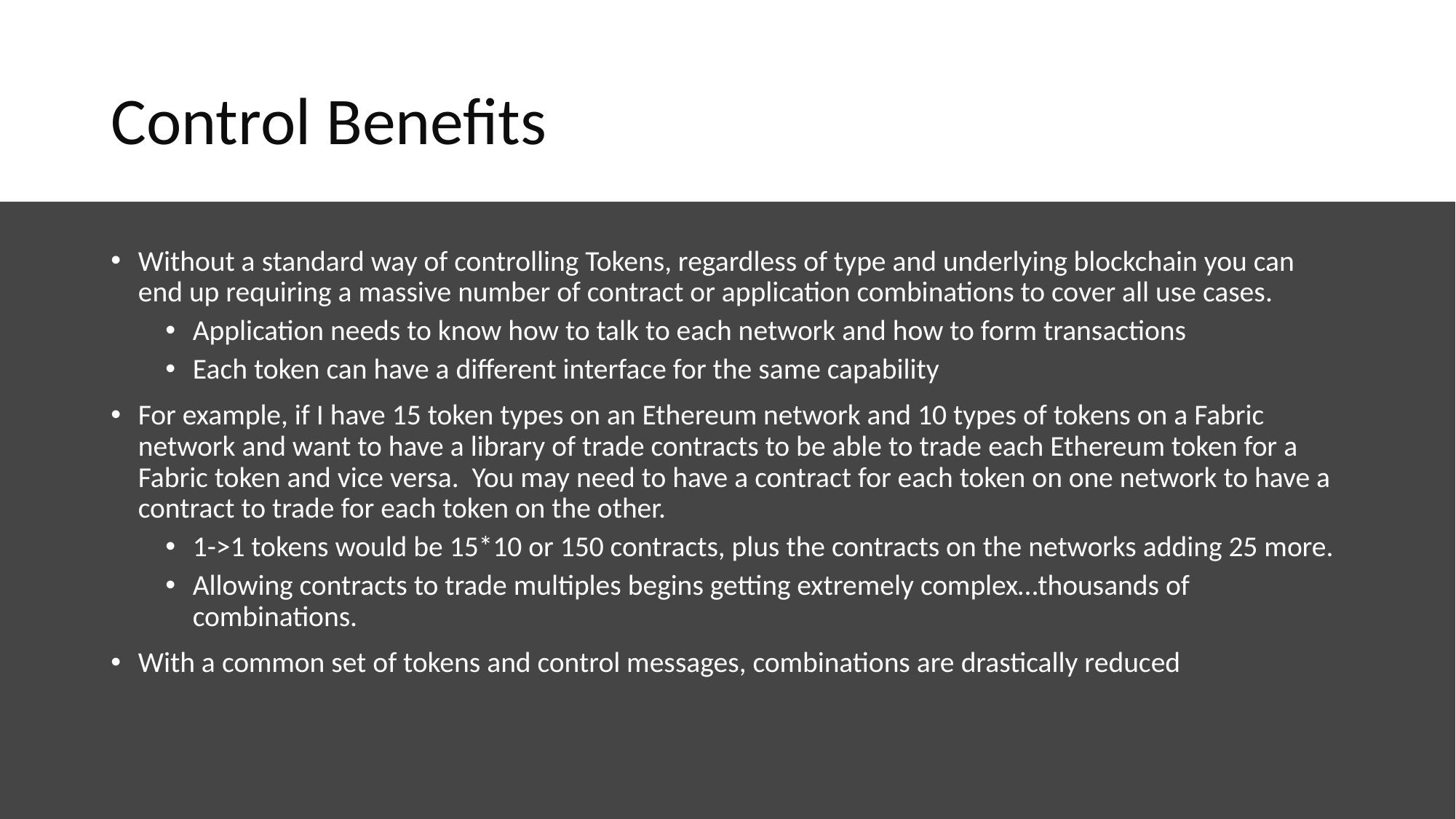

# Control Benefits

Without a standard way of controlling Tokens, regardless of type and underlying blockchain you can end up requiring a massive number of contract or application combinations to cover all use cases.
Application needs to know how to talk to each network and how to form transactions
Each token can have a different interface for the same capability
For example, if I have 15 token types on an Ethereum network and 10 types of tokens on a Fabric network and want to have a library of trade contracts to be able to trade each Ethereum token for a Fabric token and vice versa.  You may need to have a contract for each token on one network to have a contract to trade for each token on the other.
1->1 tokens would be 15*10 or 150 contracts, plus the contracts on the networks adding 25 more.
Allowing contracts to trade multiples begins getting extremely complex…thousands of combinations.
With a common set of tokens and control messages, combinations are drastically reduced